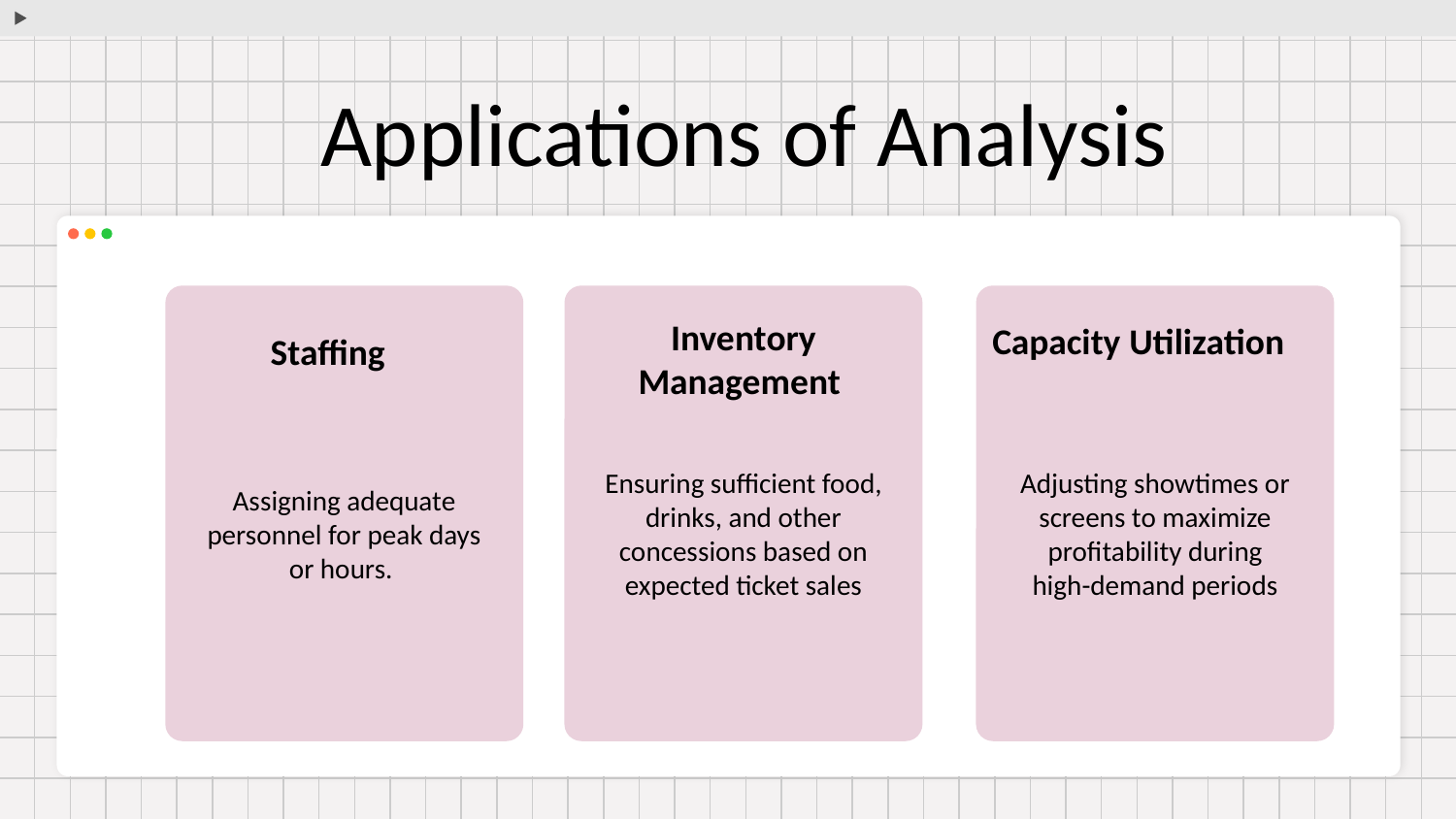

# Applications of Analysis

Inventory Management
Capacity Utilization
Staffing
Ensuring sufficient food, drinks, and other concessions based on expected ticket sales
Adjusting showtimes or screens to maximize profitability during high-demand periods
Assigning adequate personnel for peak days or hours.